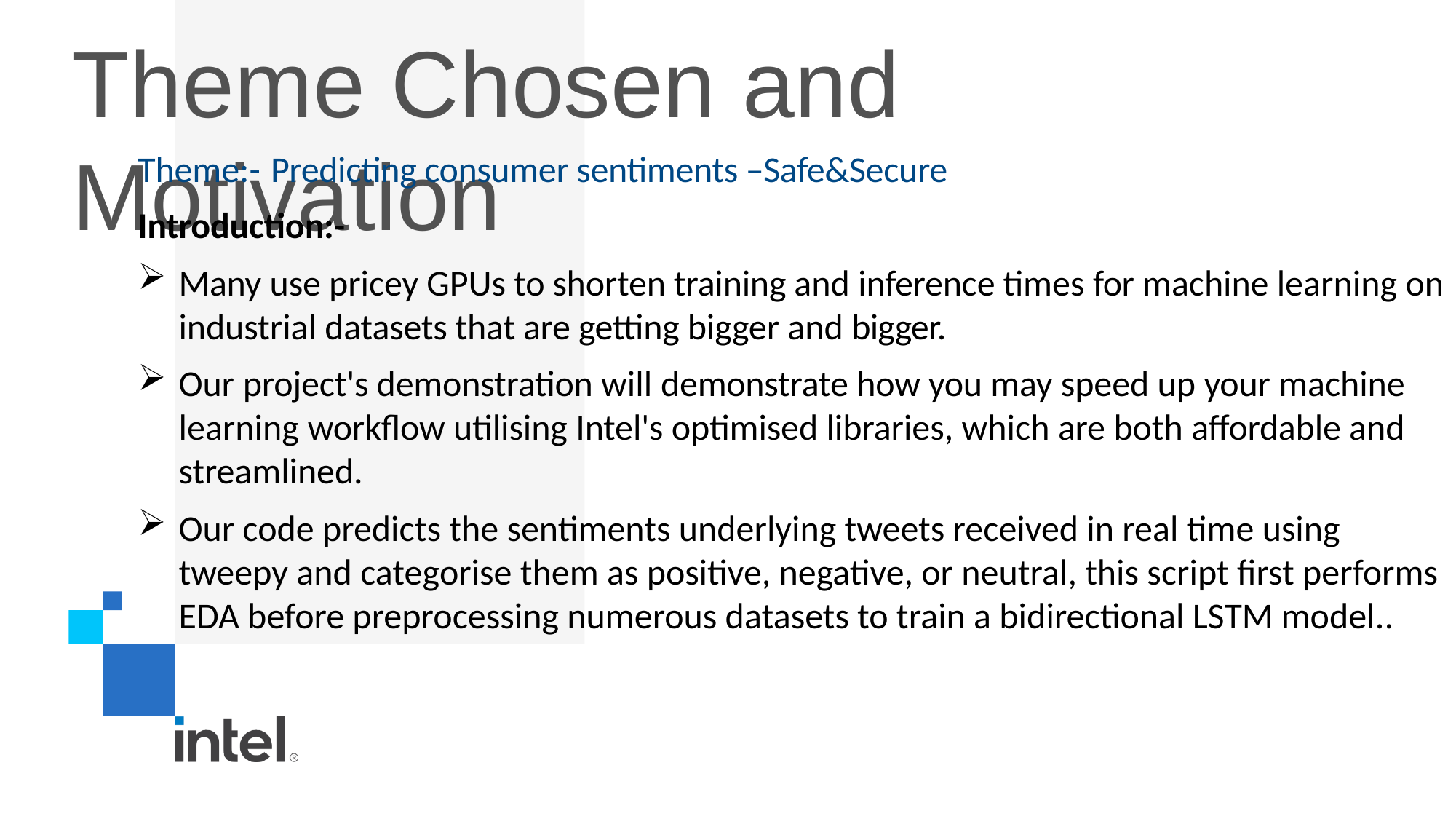

# Theme Chosen and Motivation
Theme:- Predicting consumer sentiments –Safe&Secure
Introduction:-
Many use pricey GPUs to shorten training and inference times for machine learning on  industrial datasets that are getting bigger and bigger.
Our project's demonstration will demonstrate how you may speed up your machine  learning workflow utilising Intel's optimised libraries, which are both affordable and  streamlined.
Our code predicts the sentiments underlying tweets received in real time using tweepy and categorise them as positive, negative, or neutral, this script first performs EDA before preprocessing numerous datasets to train a bidirectional LSTM model..